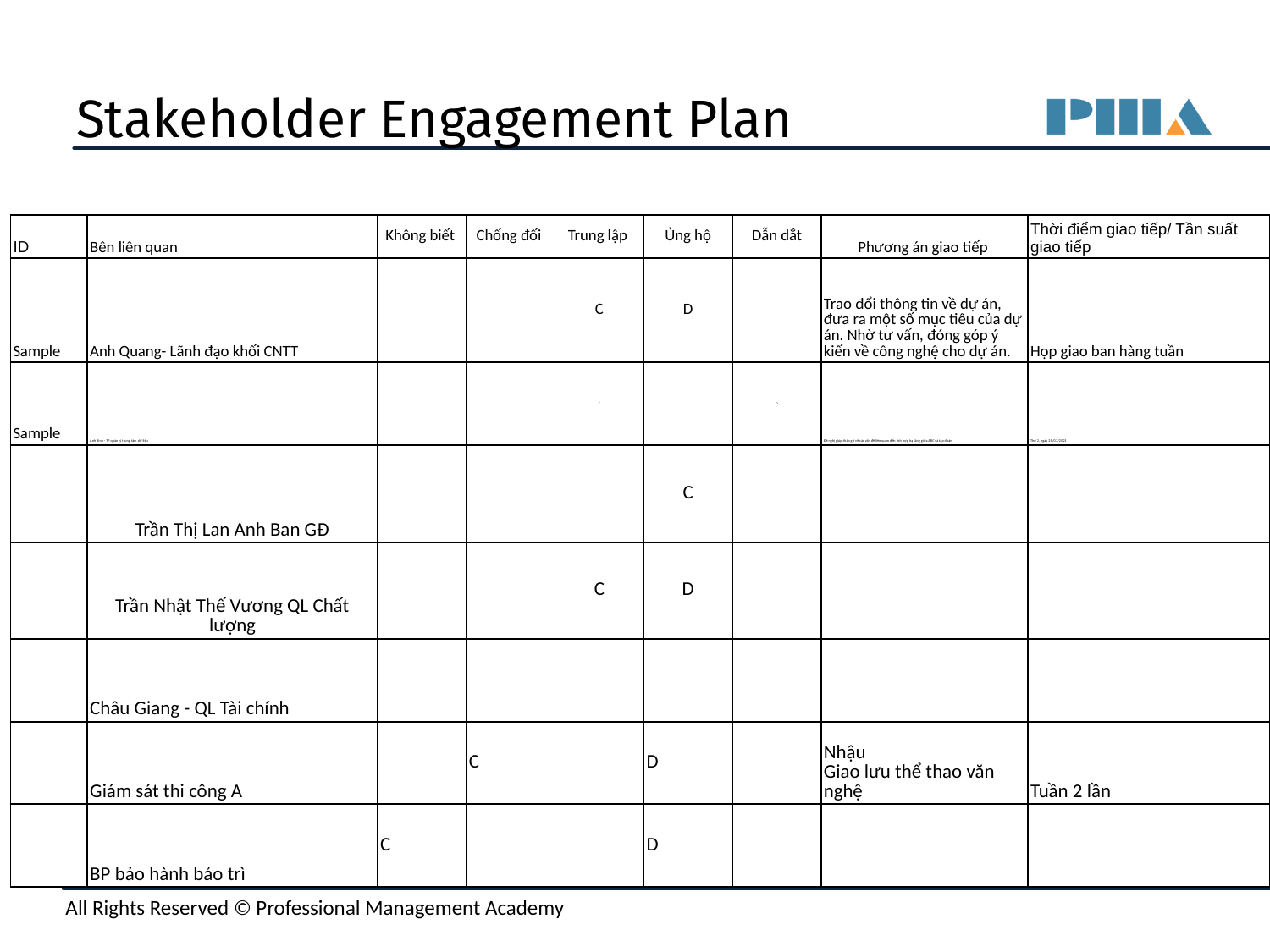

# Stakeholder Engagement Plan
| ID | Bên liên quan | Không biết | Chống đối | Trung lập | Ủng hộ | Dẫn dắt | Phương án giao tiếp | Thời điểm giao tiếp/ Tần suất giao tiếp |
| --- | --- | --- | --- | --- | --- | --- | --- | --- |
| Sample | Anh Quang- Lãnh đạo khối CNTT |  |  | C | D |  | Trao đổi thông tin về dự án, đưa ra một số mục tiêu của dự án. Nhờ tư vấn, đóng góp ý kiến về công nghệ cho dự án. | Họp giao ban hàng tuần |
| Sample | Anh Bình - TP quản lý trung tâm dữ liệu |  |  | C |  | D | Đề nghị giúp tháo gỡ về các vấn đề liên quan đến tích hợp hạ tầng giữa ABC và tập đoàn | Thứ 2, ngày 25/07/2021 |
|  | Trần Thị Lan Anh Ban GĐ |  |  |  | C |  |  |  |
|  | Trần Nhật Thế Vương QL Chất lượng |  |  | C | D |  |  |  |
|  | Châu Giang - QL Tài chính |  |  |  |  |  |  |  |
|  | Giám sát thi công A |  | C |  | D |  | Nhậu Giao lưu thể thao văn nghệ | Tuần 2 lần |
|  | BP bảo hành bảo trì | C |  |  | D |  |  |  |